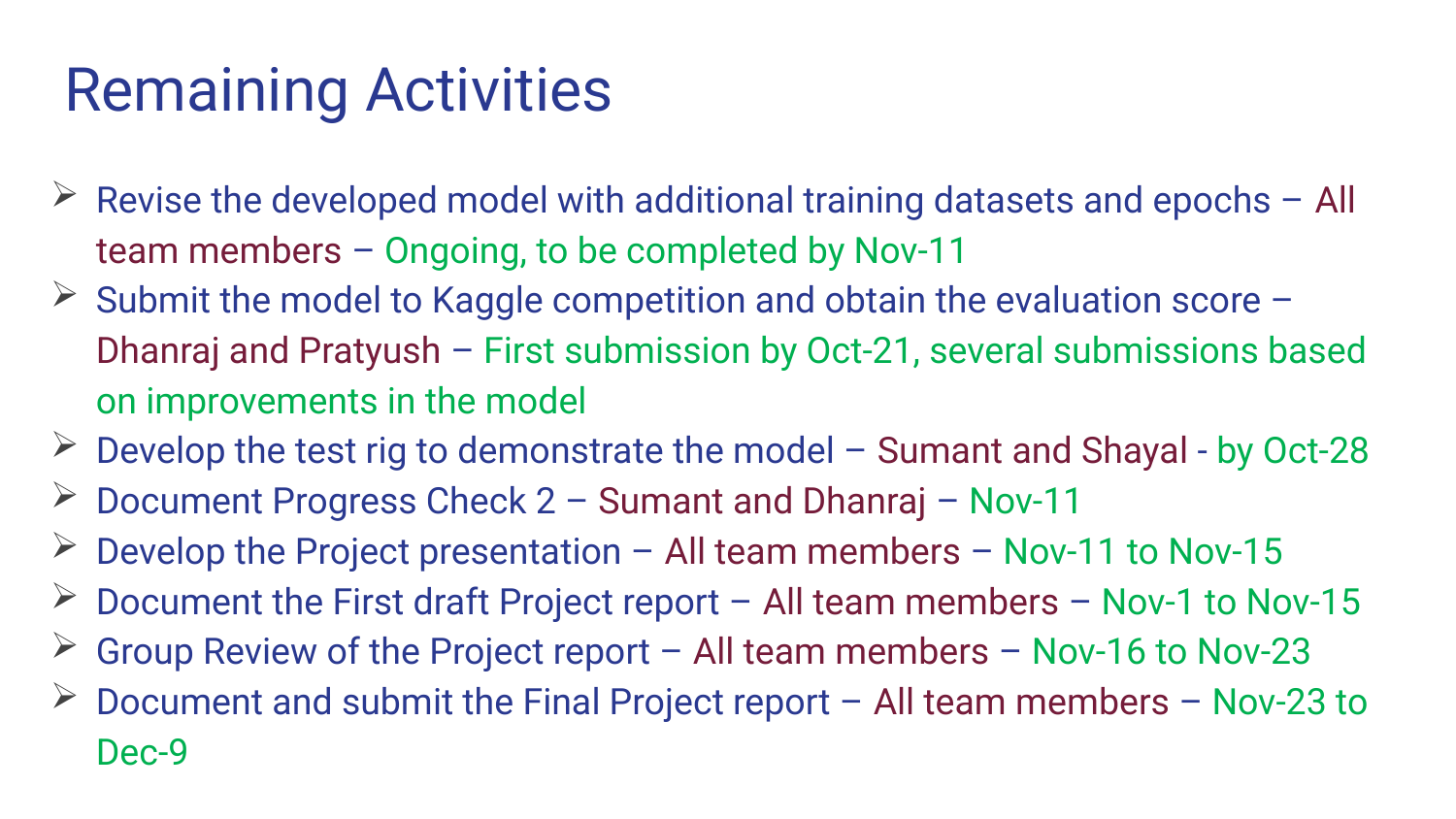

# Remaining Activities
Revise the developed model with additional training datasets and epochs – All team members – Ongoing, to be completed by Nov-11
Submit the model to Kaggle competition and obtain the evaluation score – Dhanraj and Pratyush – First submission by Oct-21, several submissions based on improvements in the model
Develop the test rig to demonstrate the model – Sumant and Shayal - by Oct-28
Document Progress Check 2 – Sumant and Dhanraj – Nov-11
Develop the Project presentation – All team members – Nov-11 to Nov-15
Document the First draft Project report – All team members – Nov-1 to Nov-15
Group Review of the Project report – All team members – Nov-16 to Nov-23
Document and submit the Final Project report – All team members – Nov-23 to Dec-9